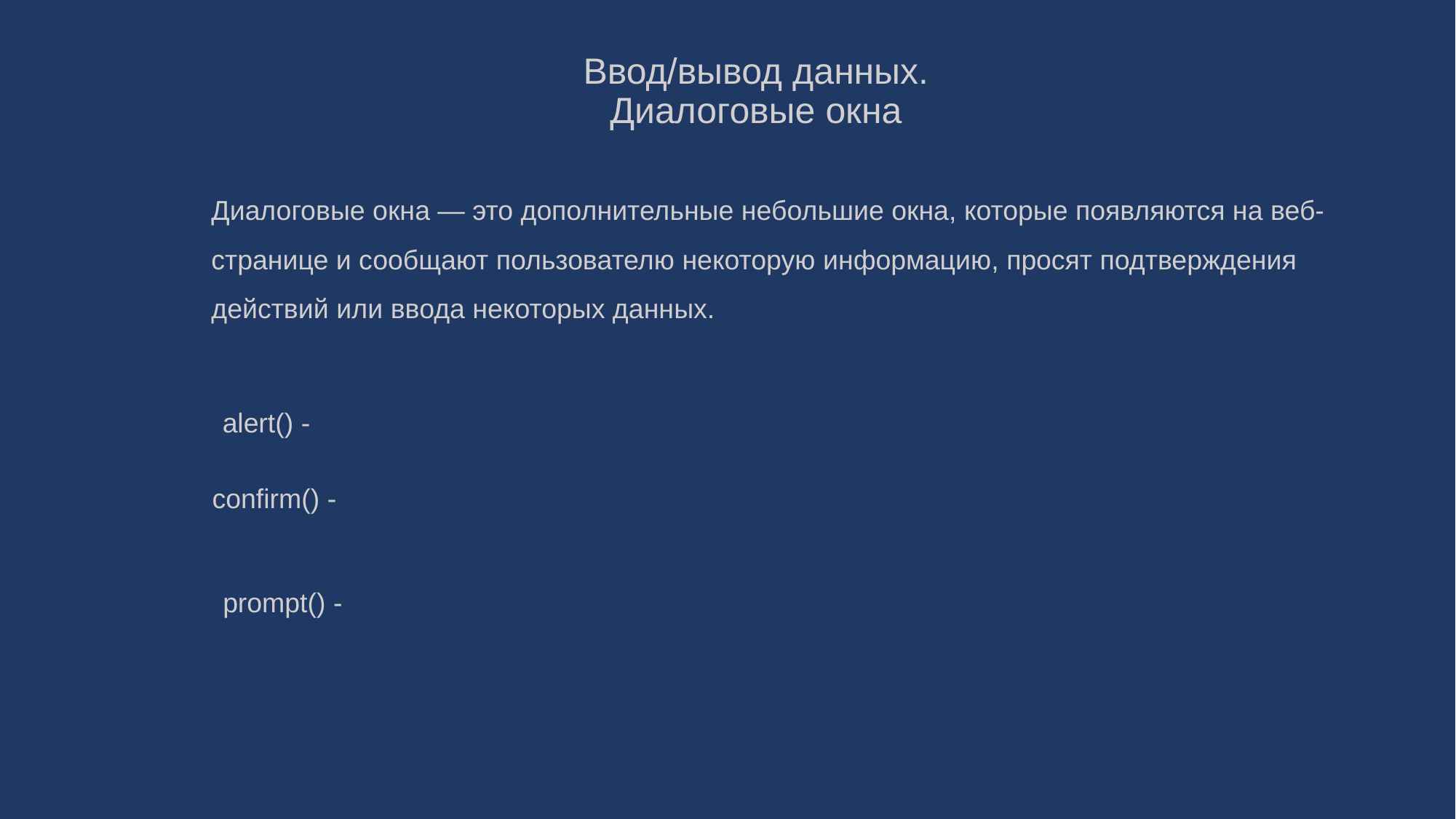

Ввод/вывод данных.
Диалоговые окна

Диалоговые окна — это дополнительные небольшие окна, которые появляются на веб-странице и сообщают пользователю некоторую информацию, просят подтверждения действий или ввода некоторых данных.
alert() -
confirm() -
prompt() -